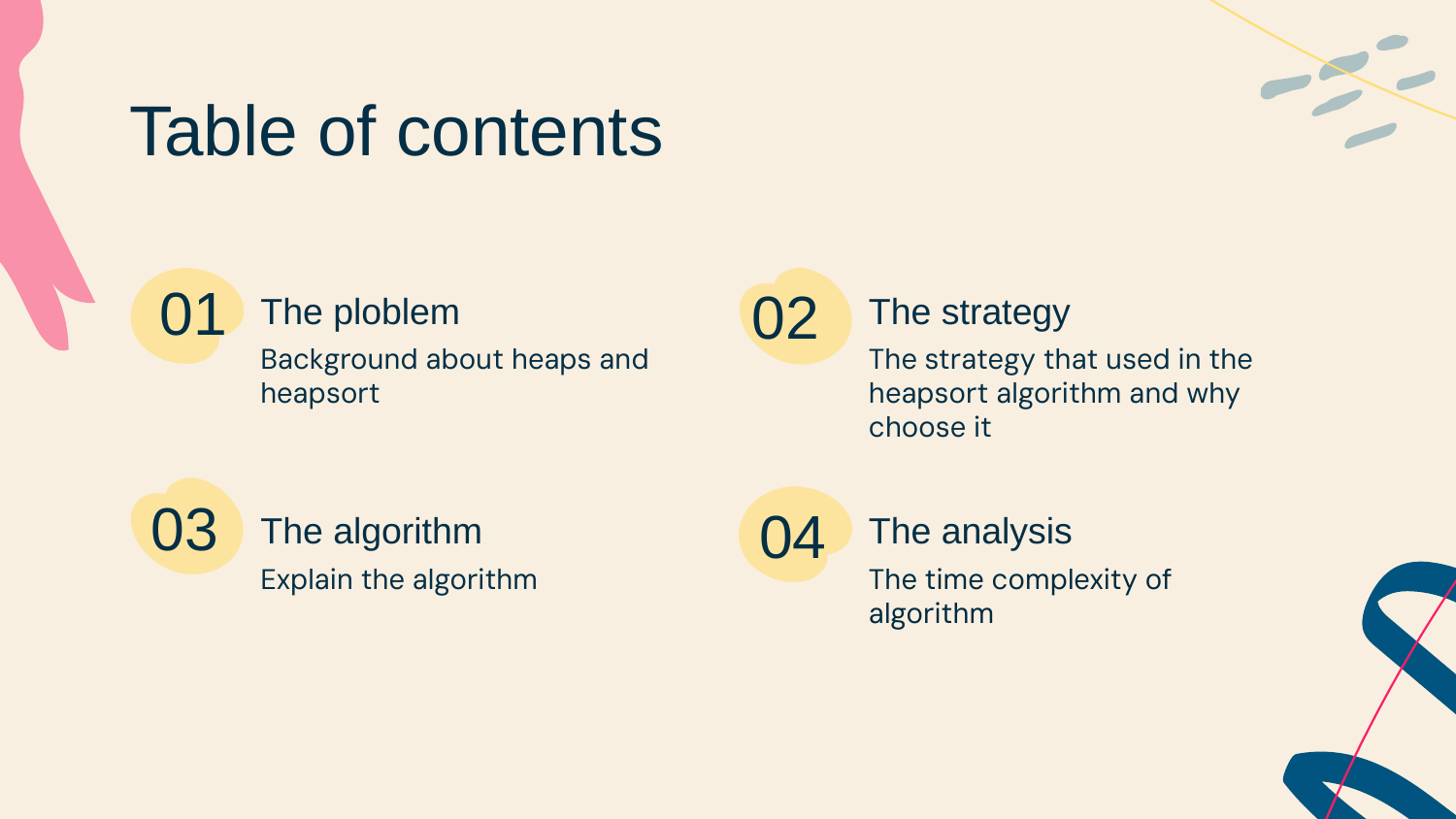

# Table of contents

01
02
The ploblem
The strategy
Background about heaps and heapsort
The strategy that used in the heapsort algorithm and why choose it

03
04
The algorithm
The analysis
The time complexity of algorithm
Explain the algorithm